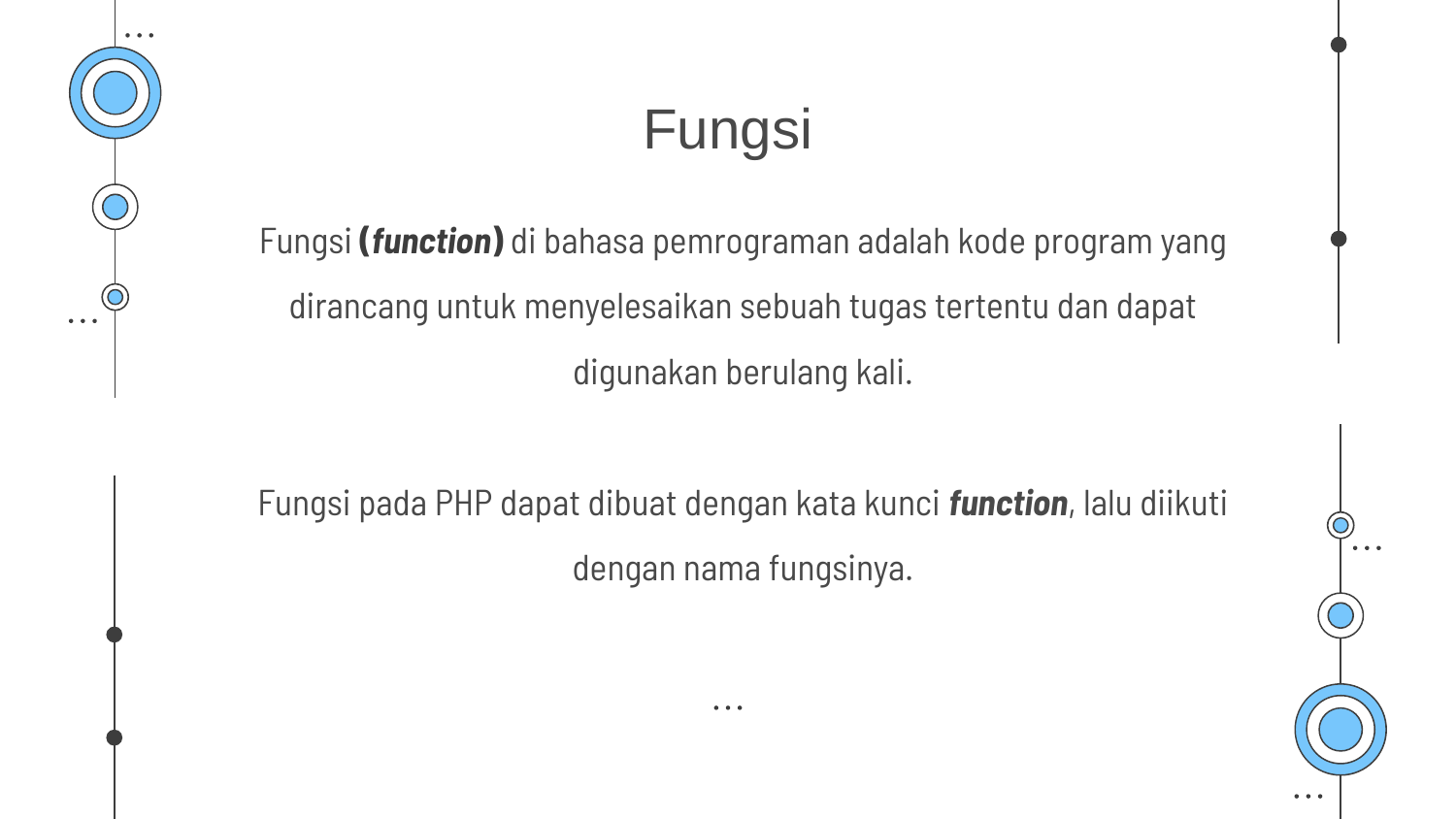

# Fungsi
Fungsi (function) di bahasa pemrograman adalah kode program yang dirancang untuk menyelesaikan sebuah tugas tertentu dan dapat digunakan berulang kali.

Fungsi pada PHP dapat dibuat dengan kata kunci function, lalu diikuti dengan nama fungsinya.